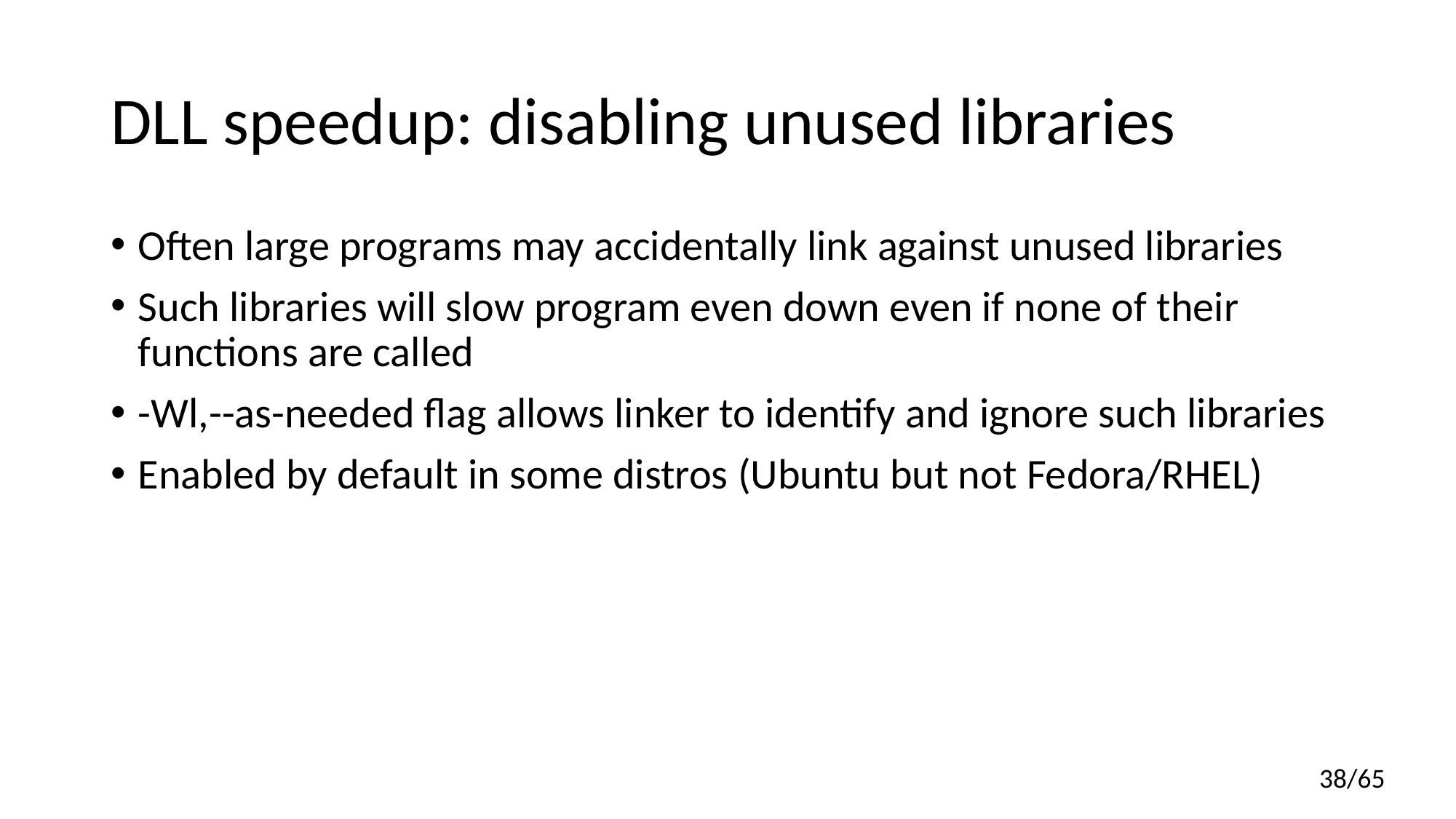

# DLL speedup: disabling unused libraries
Often large programs may accidentally link against unused libraries
Such libraries will slow program even down even if none of their functions are called
-Wl,--as-needed flag allows linker to identify and ignore such libraries
Enabled by default in some distros (Ubuntu but not Fedora/RHEL)